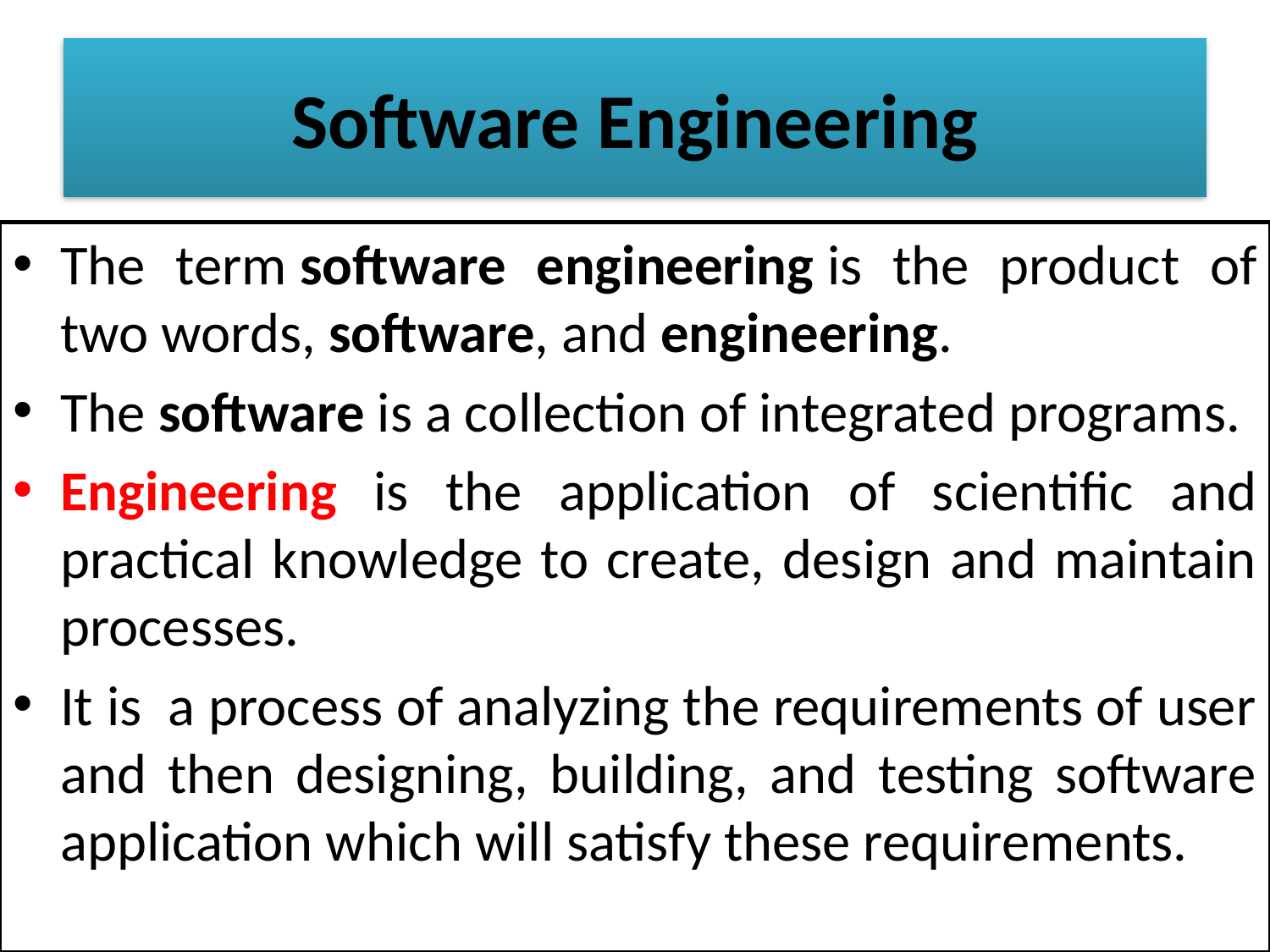

# Software Engineering
The term software engineering is the product of two words, software, and engineering.
The software is a collection of integrated programs.
Engineering is the application of scientific and practical knowledge to create, design and maintain processes.
It is  a process of analyzing the requirements of user and then designing, building, and testing software application which will satisfy these requirements.